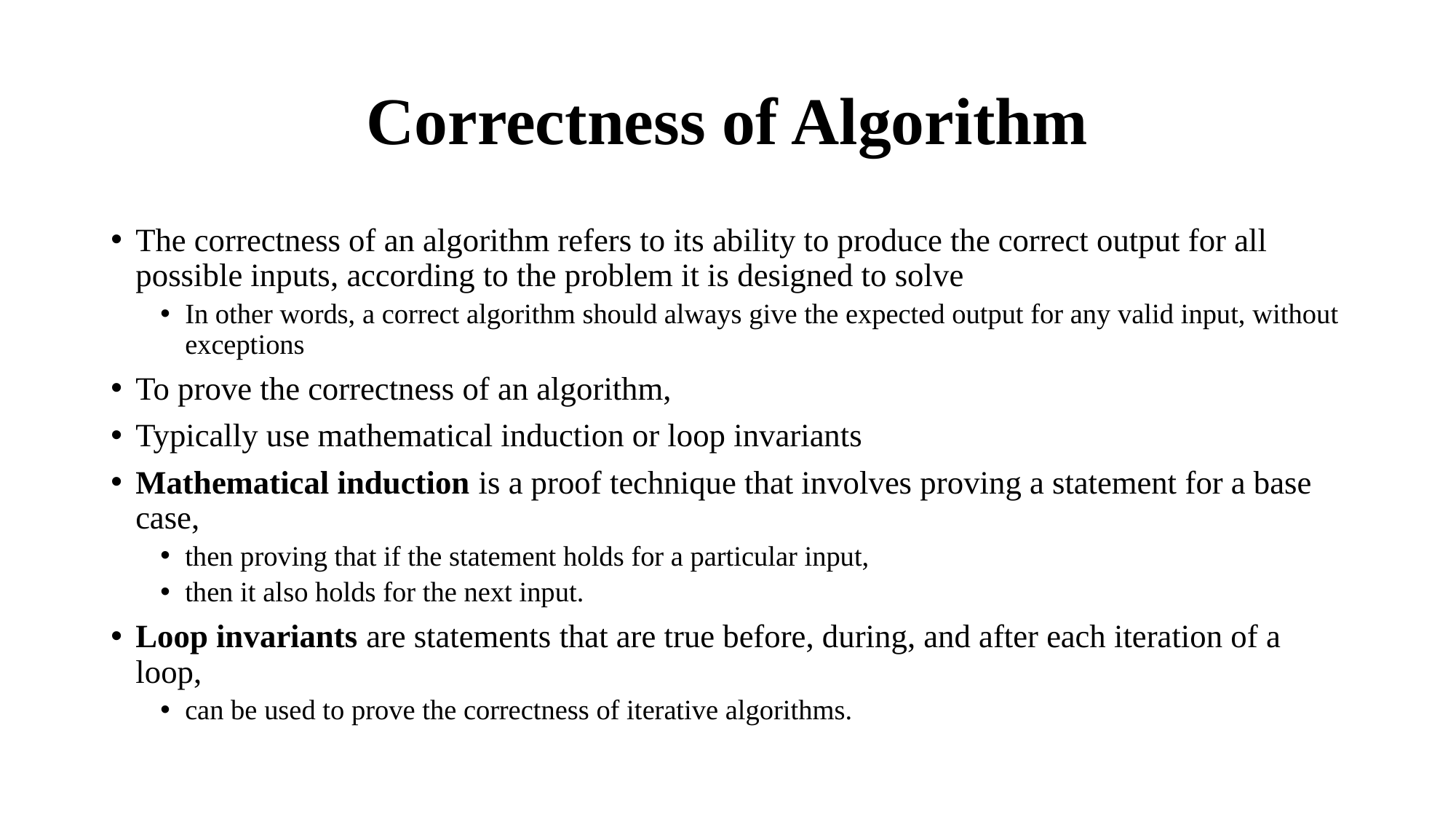

# Correctness of Algorithm
The correctness of an algorithm refers to its ability to produce the correct output for all possible inputs, according to the problem it is designed to solve
In other words, a correct algorithm should always give the expected output for any valid input, without exceptions
To prove the correctness of an algorithm,
Typically use mathematical induction or loop invariants
Mathematical induction is a proof technique that involves proving a statement for a base case,
then proving that if the statement holds for a particular input,
then it also holds for the next input.
Loop invariants are statements that are true before, during, and after each iteration of a loop,
can be used to prove the correctness of iterative algorithms.